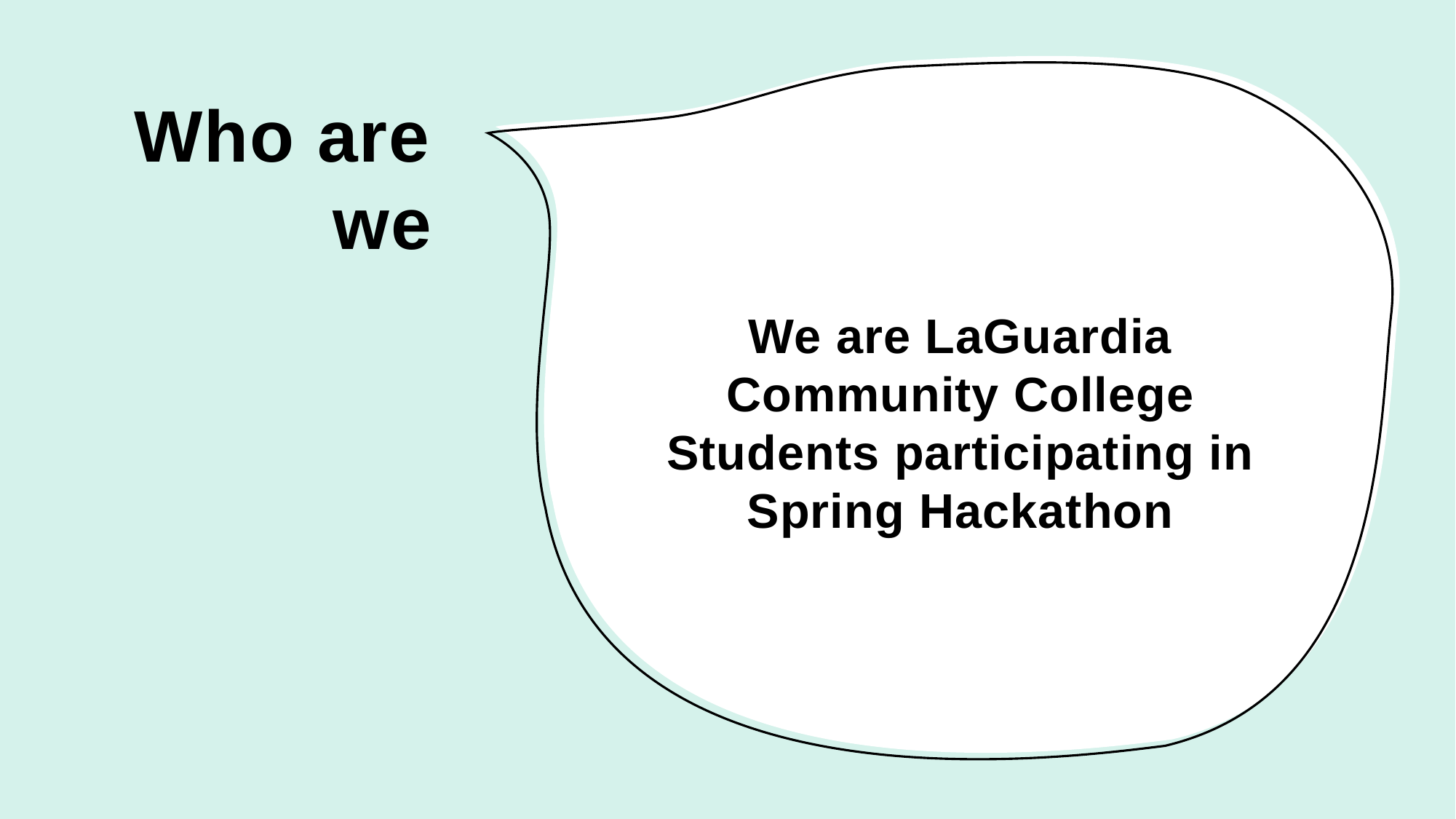

# Who are we
We are LaGuardia Community College Students participating in Spring Hackathon